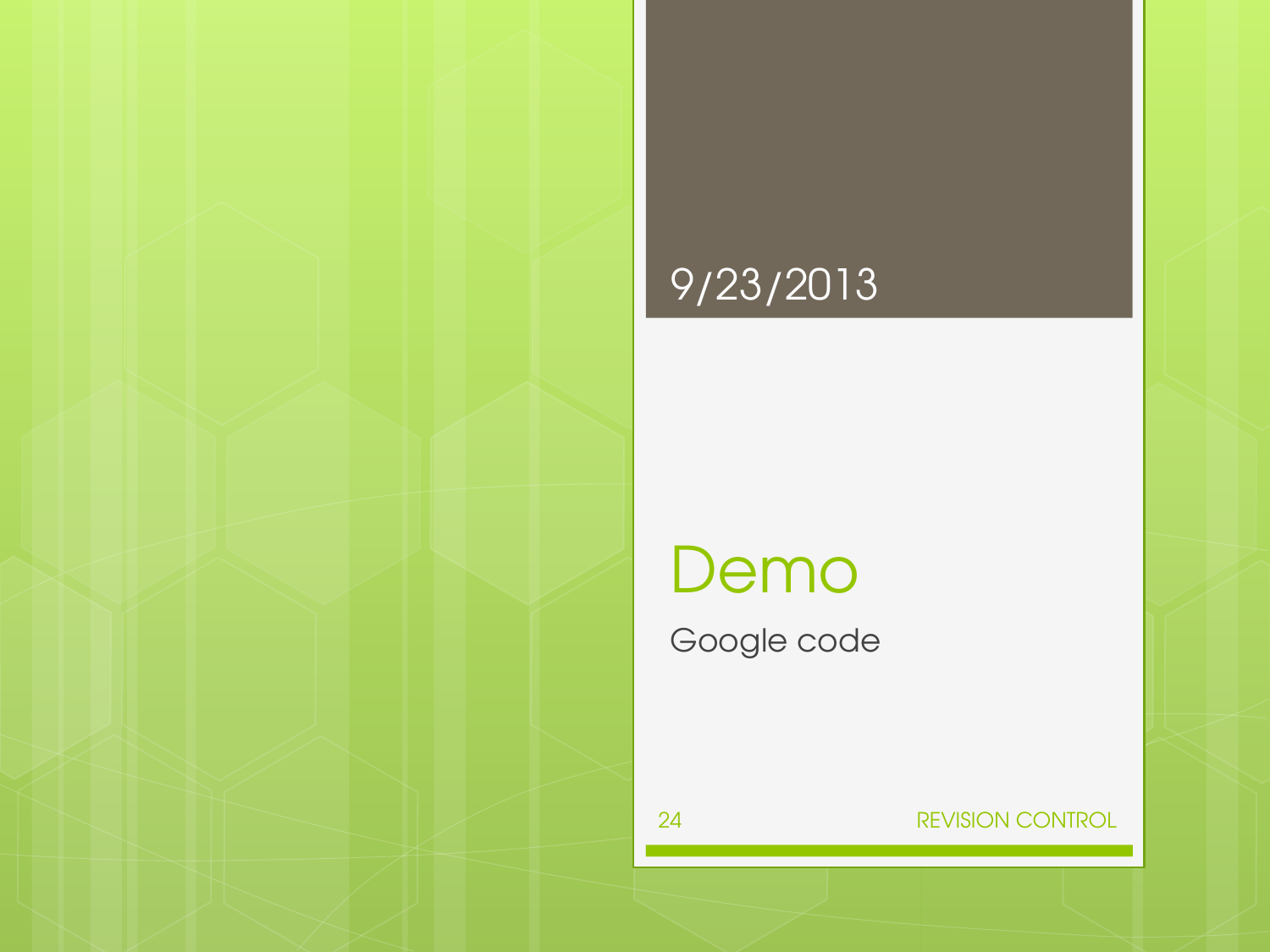

9/23/2013
# Demo
Google code
24
REVISION CONTROL